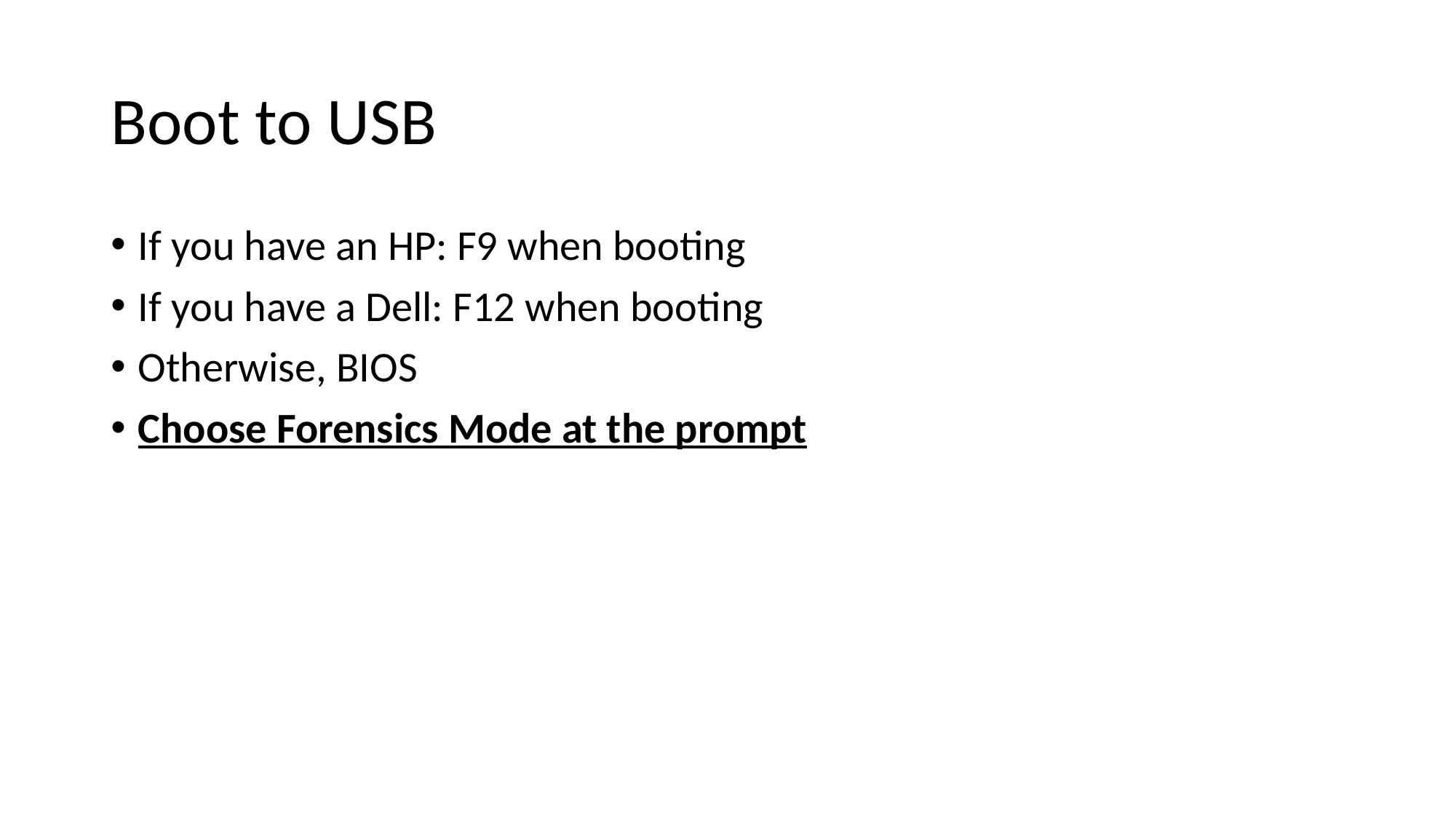

# Boot to USB
If you have an HP: F9 when booting
If you have a Dell: F12 when booting
Otherwise, BIOS
Choose Forensics Mode at the prompt